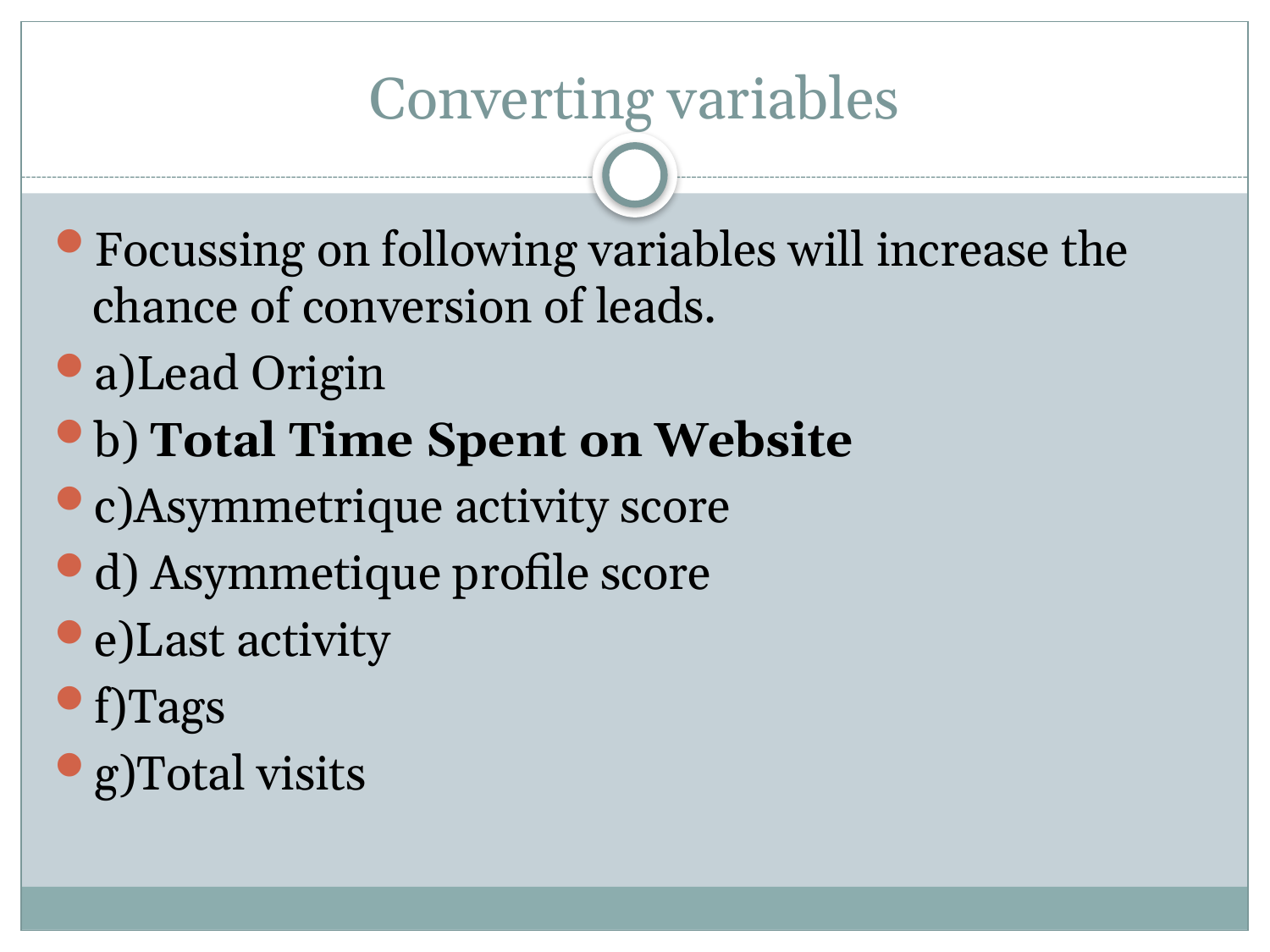

# Converting variables
Focussing on following variables will increase the chance of conversion of leads.
a)Lead Origin
b) Total Time Spent on Website
c)Asymmetrique activity score
d) Asymmetique profile score
e)Last activity
f)Tags
g)Total visits